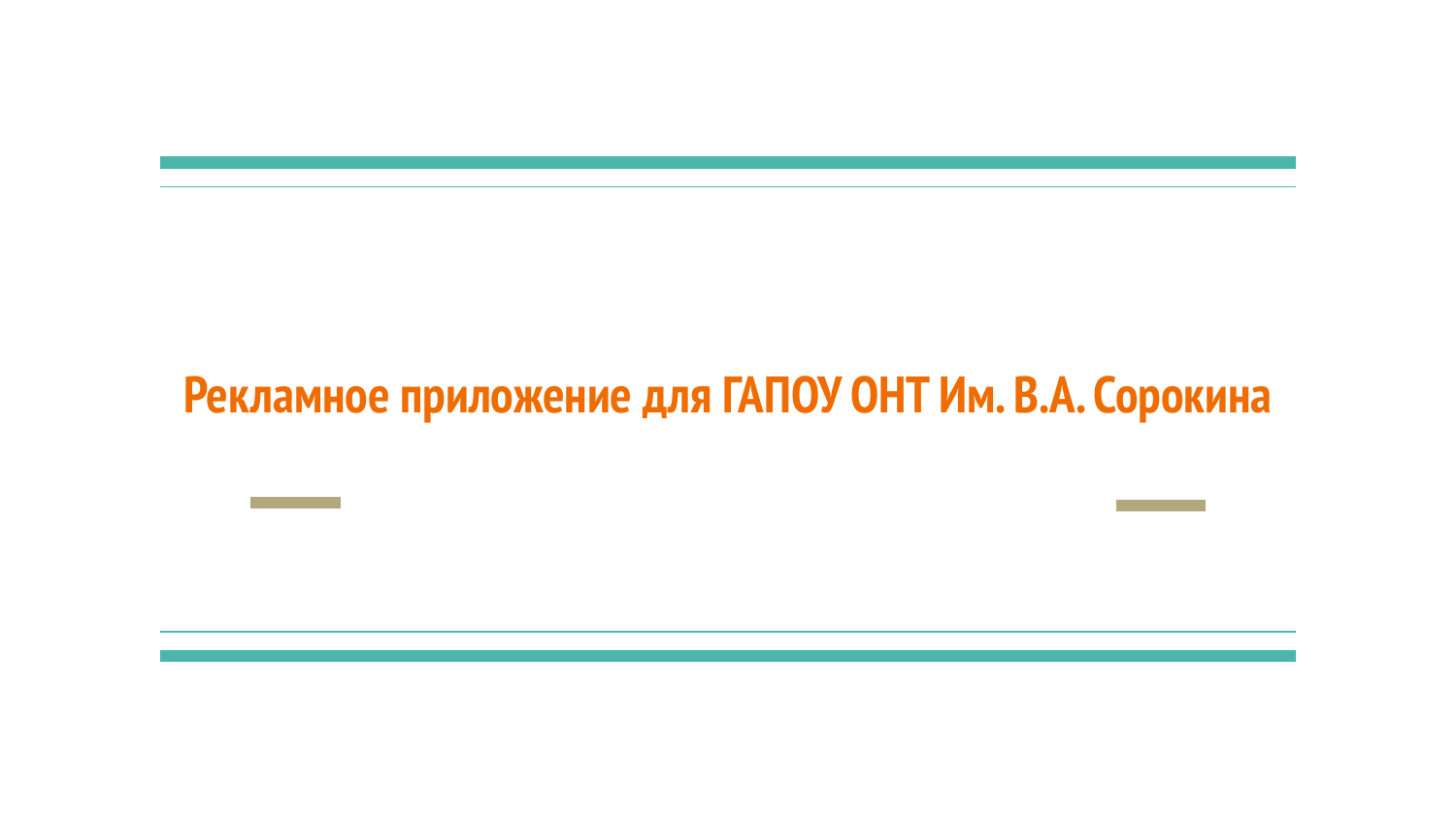

# Рекламное приложение для ГАПОУ ОНТ Им. В.А. Сорокина